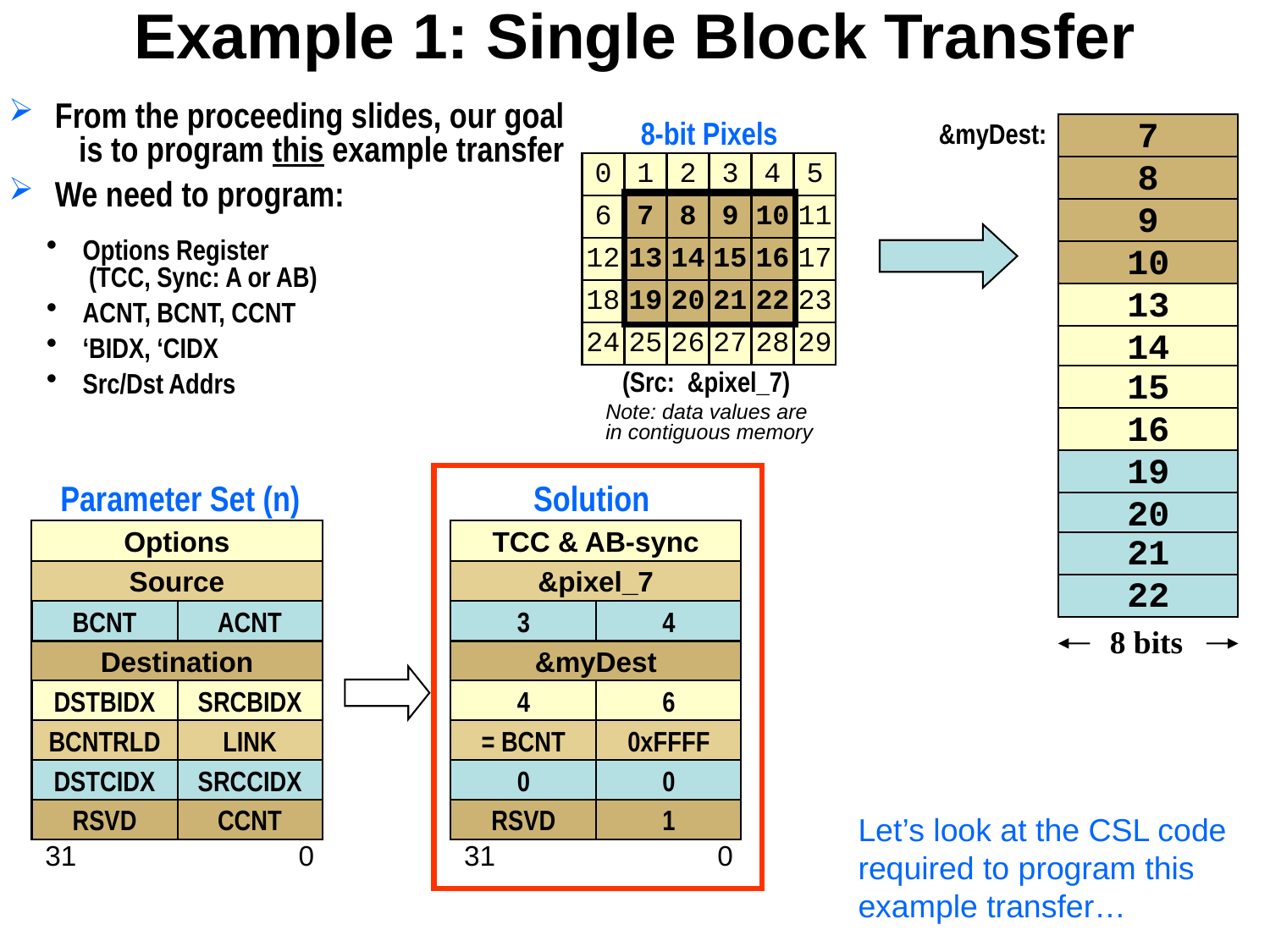

# Example 1: Single Block Transfer
  From the proceeding slides, our goal
     is to program this example transfer
  We need to program:
8-bit Pixels
0
1
2
3
4
5

6
7
8
9
10
11
12
13
14
15
16
17
18
19
20
21
22
23
24
25
26
27
28
29
(Src:  &pixel_7)
8
7
&myDest:
9
8
10
9

 Options Register
  (TCC, Sync: A or AB)
 ACNT, BCNT, CCNT
 ‘BIDX, ‘CIDX
 Src/Dst Addrs
11
10
13
14
15
Note: data values are
in contiguous memory
16
19

Parameter Set (n)
Solution
TCC & AB-sync
&pixel_7

3
4
&myDest
4
6
= BCNT
0xFFFF
0
0
RSVD
1
31			   0
20
Options
Source

BCNT
ACNT
Destination
DSTBIDX
SRCBIDX
BCNTRLD
LINK
DSTCIDX
SRCCIDX
RSVD
CCNT
31			   0
21
22
8 bits

Let’s look at the CSL code
required to program this
example transfer…